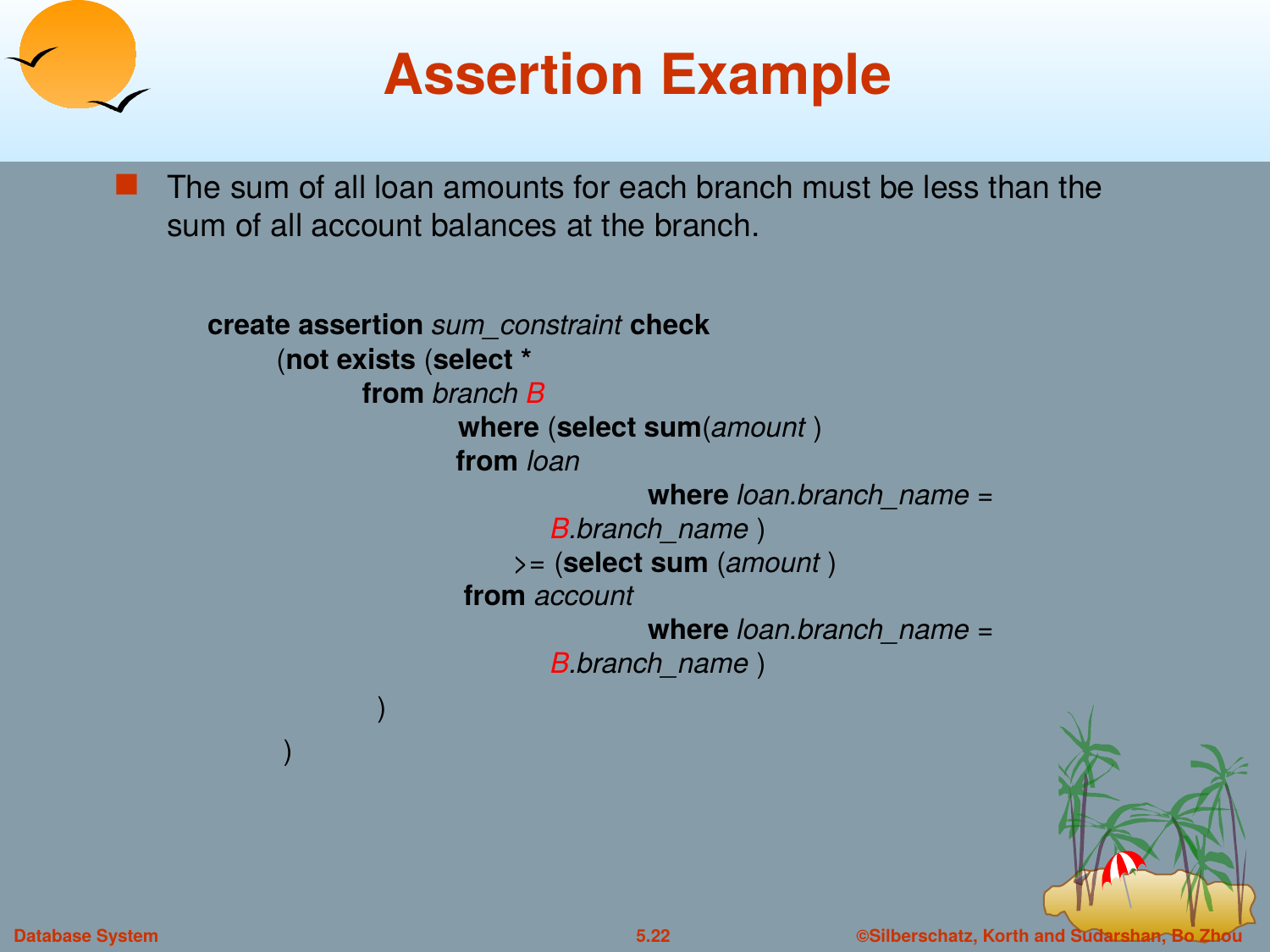

# Assertion Example
The sum of all loan amounts for each branch must be less than the sum of all account balances at the branch.

          create assertion sum_constraint check
              (not exists (select *
                         from branch B
	                     where (select sum(amount )
                                     from loan
		                             where loan.branch_name =
                                                 B.branch_name )
	                            >= (select sum (amount )
                                      from account
		                             where loan.branch_name =
                                                 B.branch_name )
                                 )
                     )